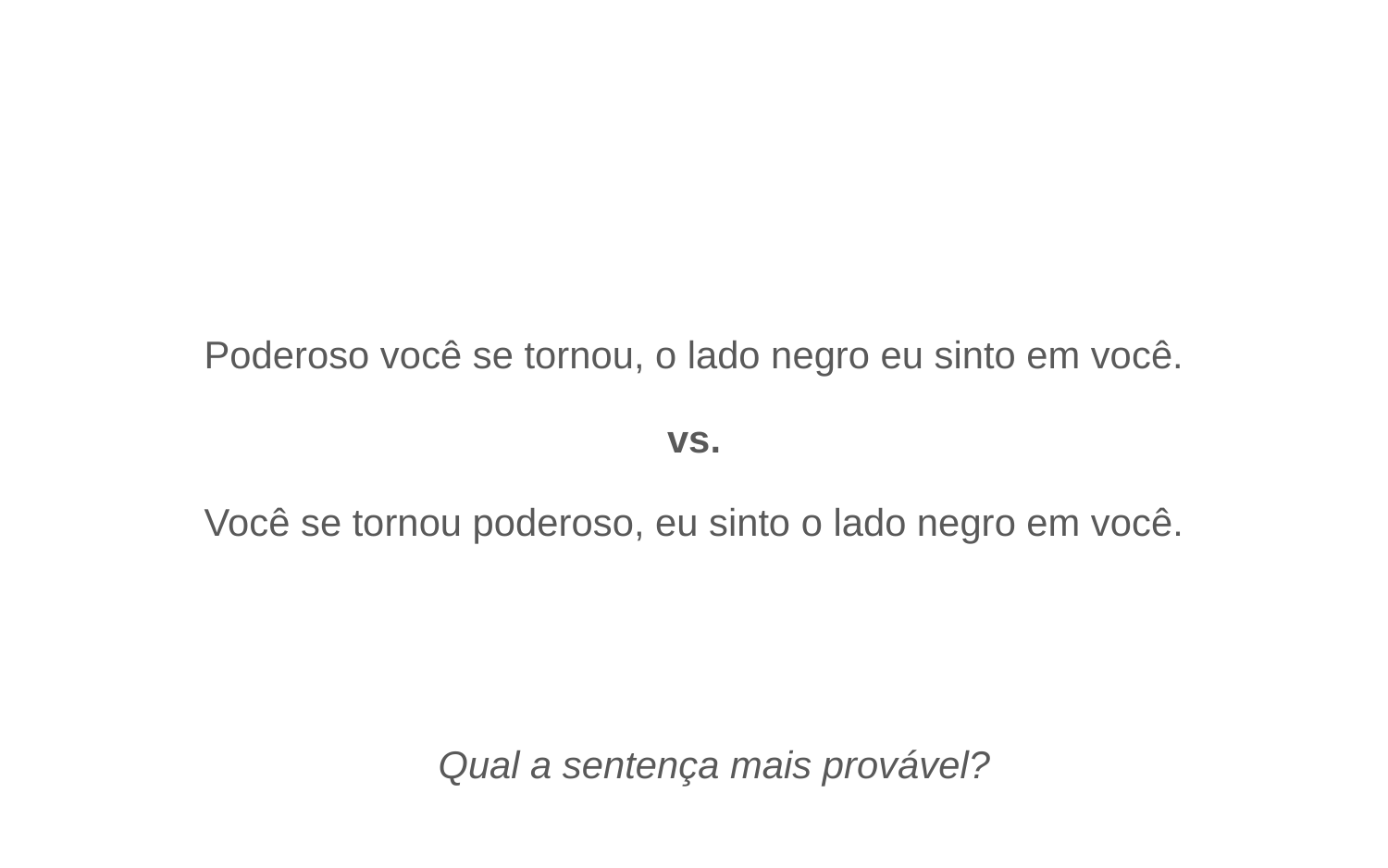

#
Poderoso você se tornou, o lado negro eu sinto em você.
vs.
Você se tornou poderoso, eu sinto o lado negro em você.
Qual a sentença mais provável?